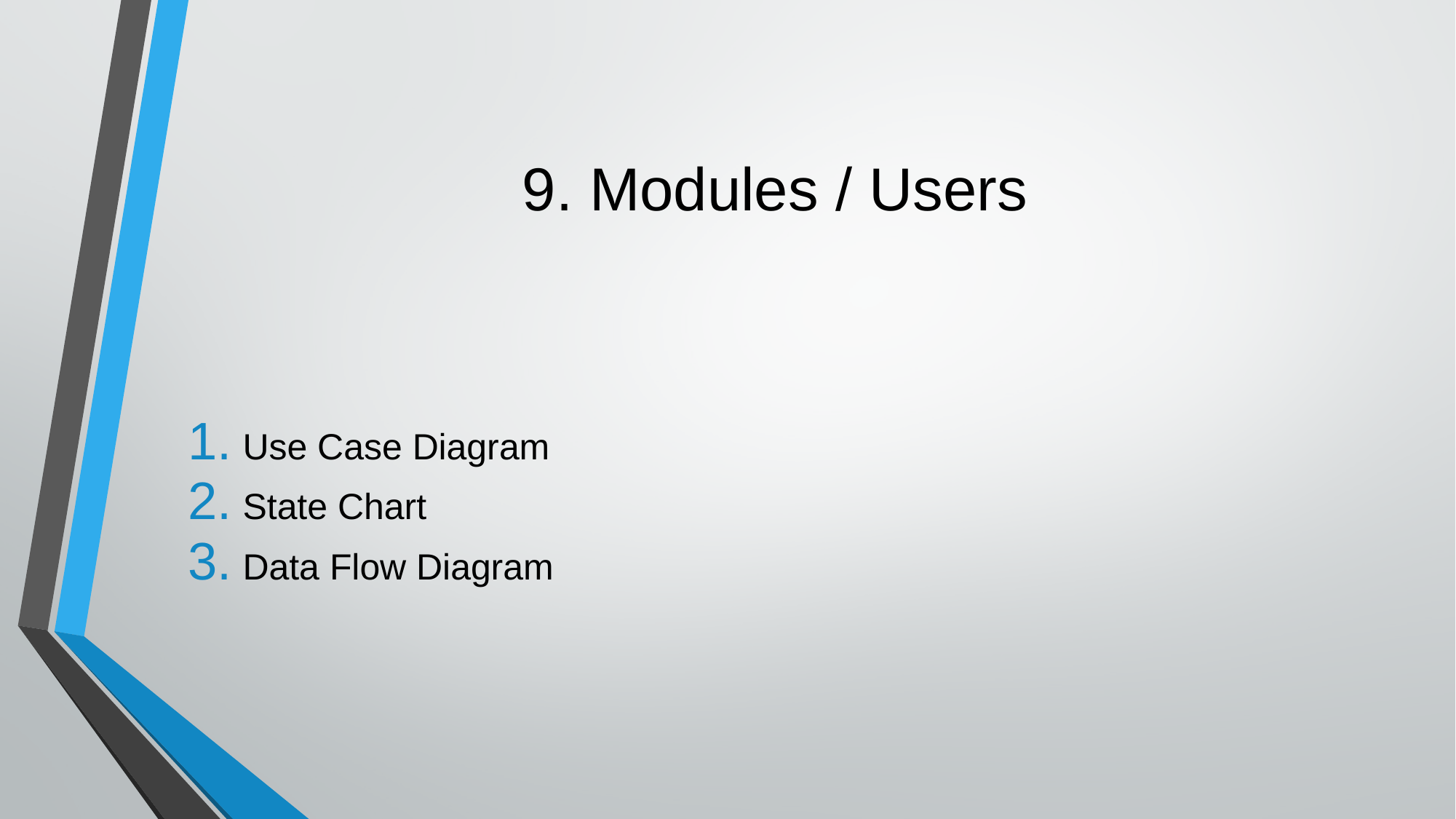

# 9. Modules / Users
Use Case Diagram
State Chart
Data Flow Diagram